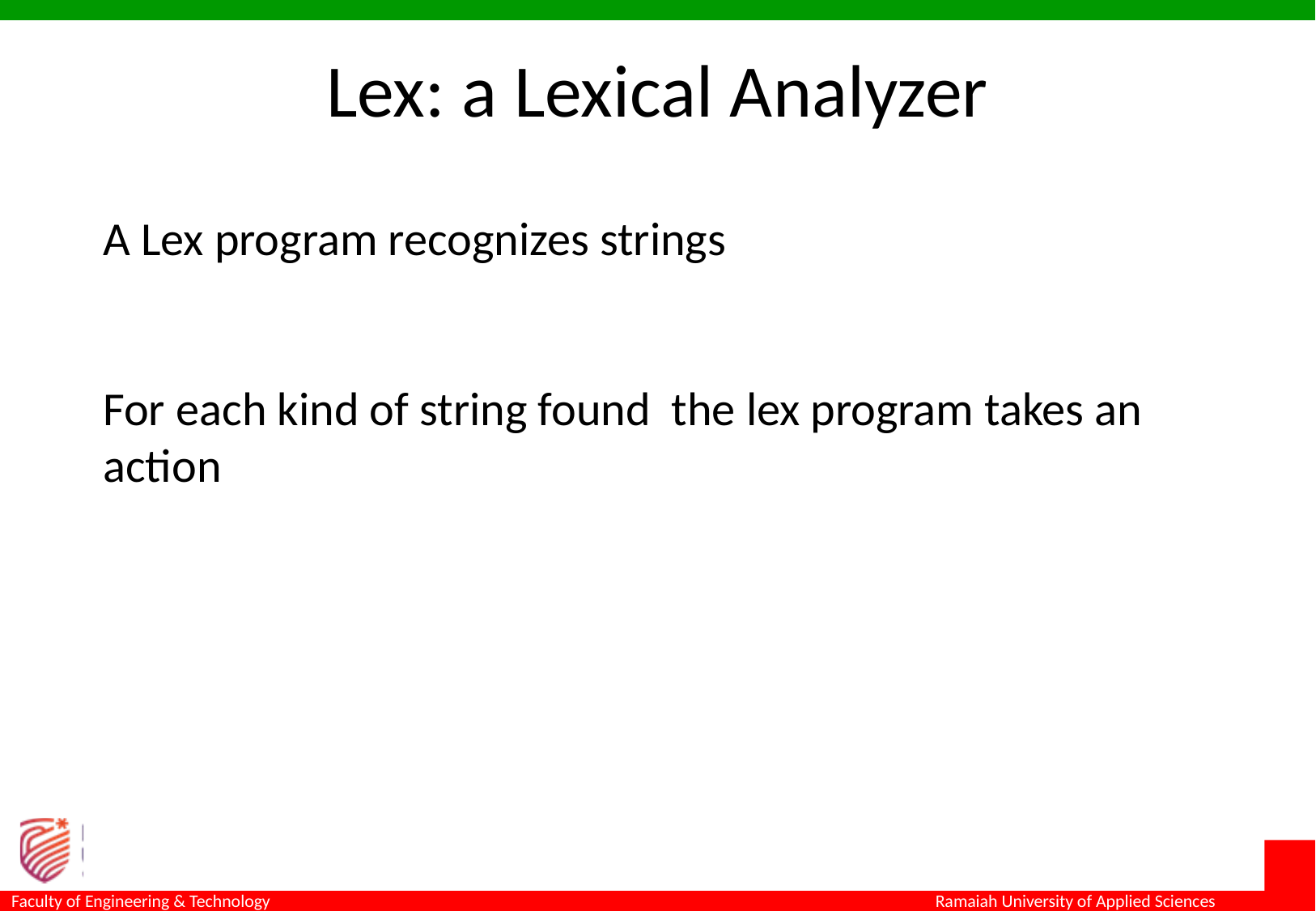

# Lex: a Lexical Analyzer
A Lex program recognizes strings

For each kind of string found  the lex program takes an action